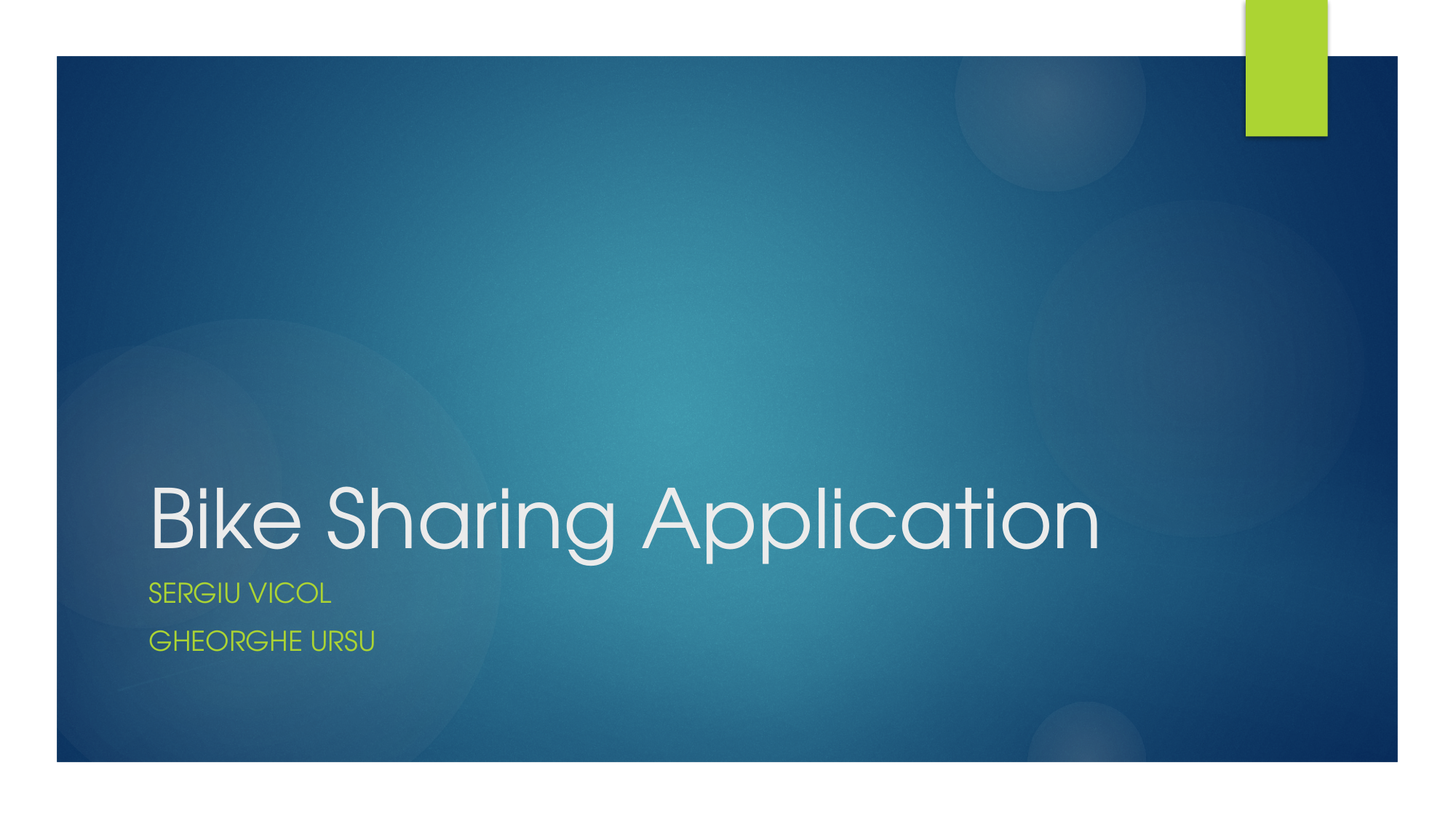

# Bike Sharing Application
Sergiu Vicol
Gheorghe ursu